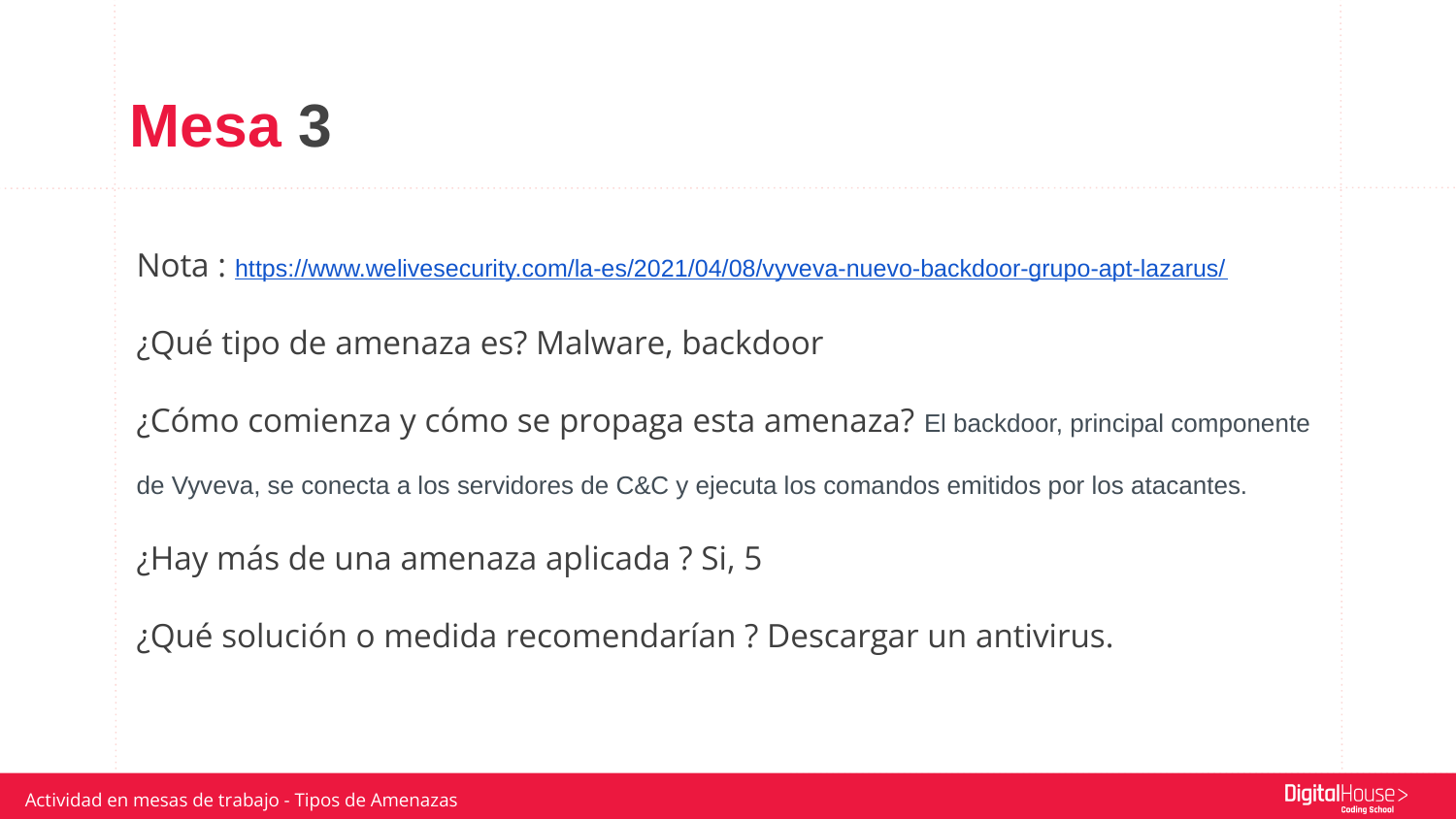

Mesa 3
Nota : https://www.welivesecurity.com/la-es/2021/04/08/vyveva-nuevo-backdoor-grupo-apt-lazarus/
¿Qué tipo de amenaza es? Malware, backdoor
¿Cómo comienza y cómo se propaga esta amenaza? El backdoor, principal componente de Vyveva, se conecta a los servidores de C&C y ejecuta los comandos emitidos por los atacantes.
¿Hay más de una amenaza aplicada ? Si, 5
¿Qué solución o medida recomendarían ? Descargar un antivirus.